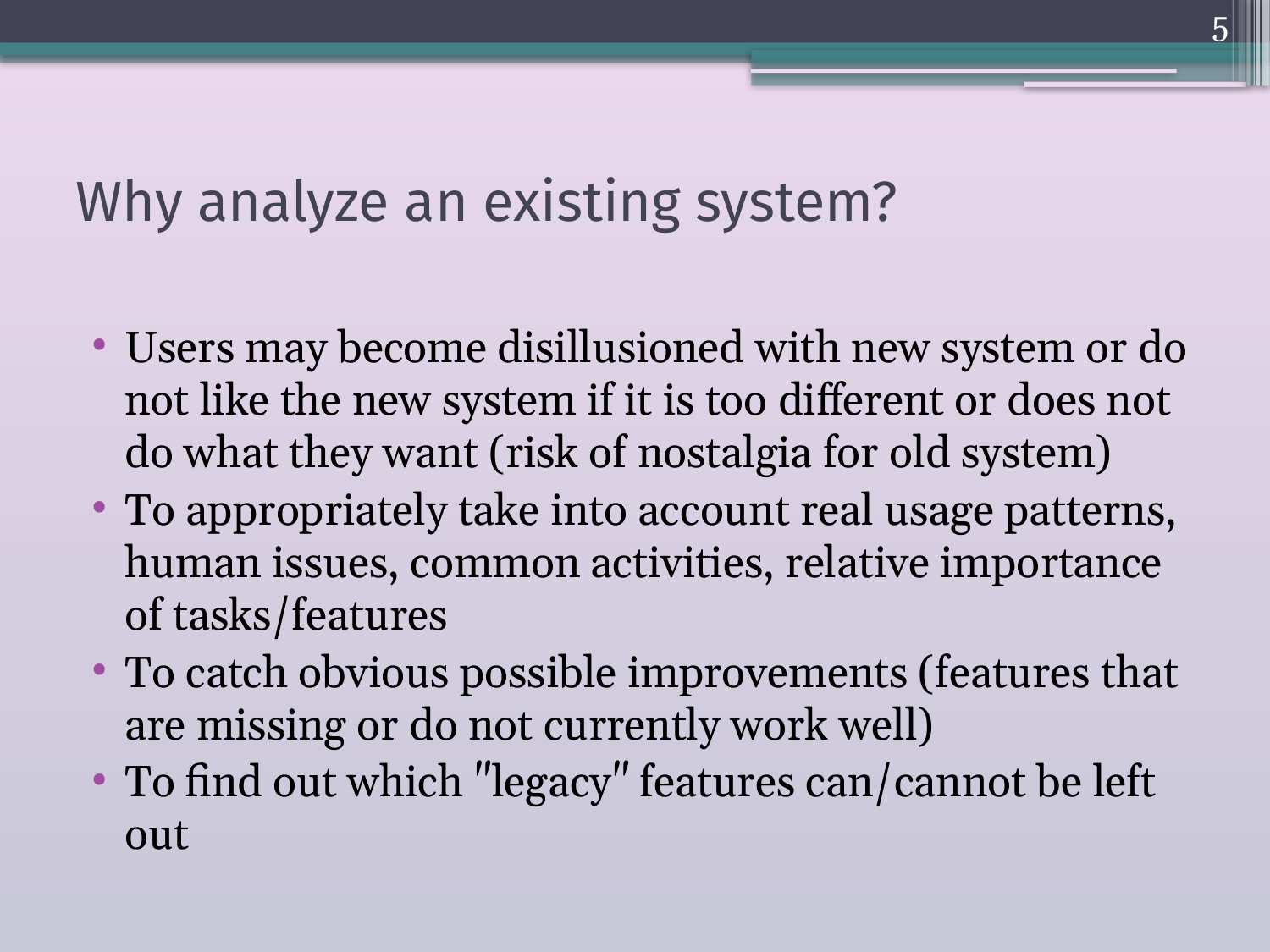

5
# Why analyze an existing system?
Users may become disillusioned with new system or do not like the new system if it is too different or does not do what they want (risk of nostalgia for old system)
To appropriately take into account real usage patterns, human issues, common activities, relative importance of tasks/features
To catch obvious possible improvements (features that are missing or do not currently work well)
To find out which "legacy" features can/cannot be left out